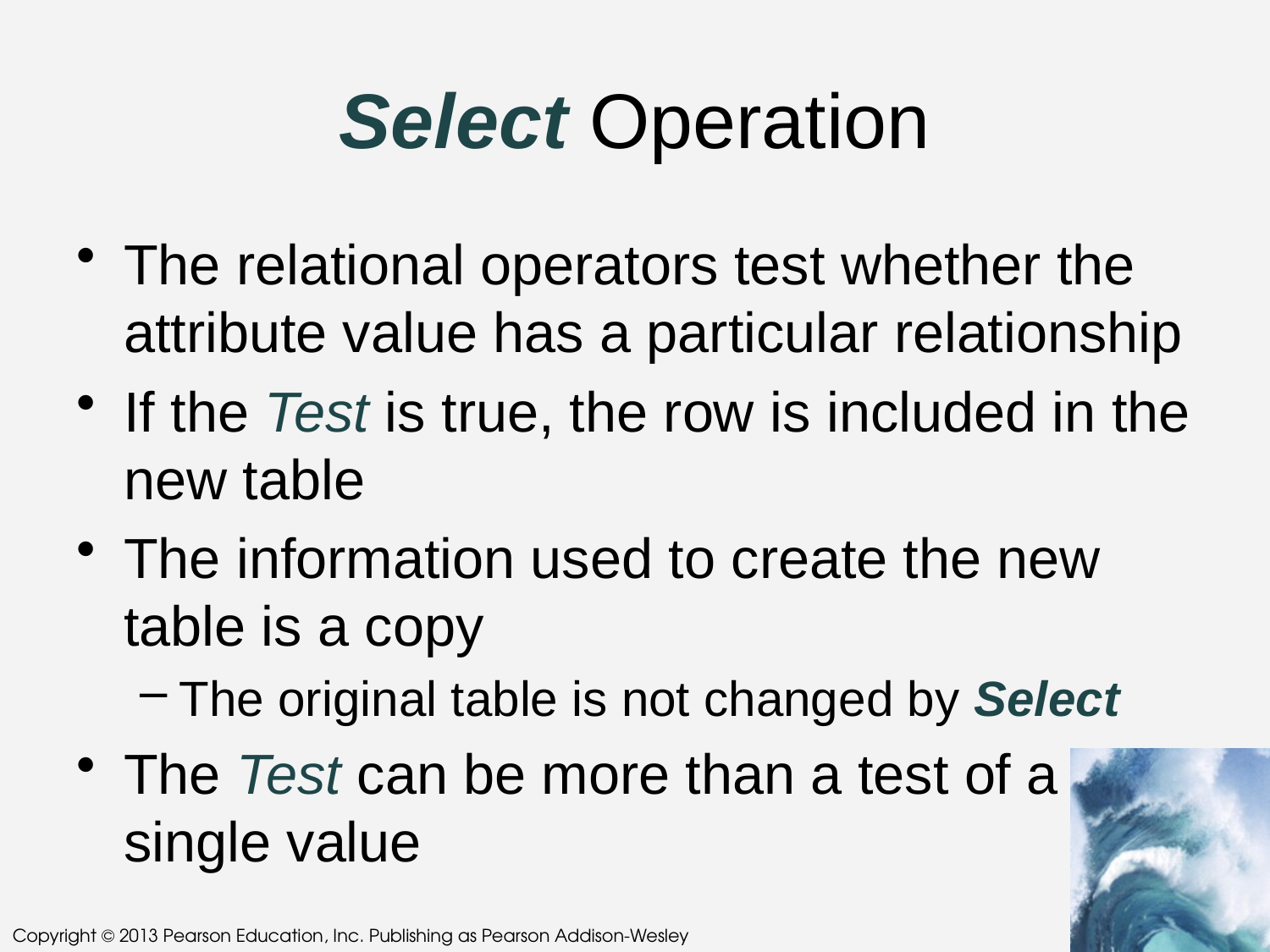

# Select Operation
The relational operators test whether the attribute value has a particular relationship
If the Test is true, the row is included in the new table
The information used to create the new table is a copy
The original table is not changed by Select
The Test can be more than a test of a single value